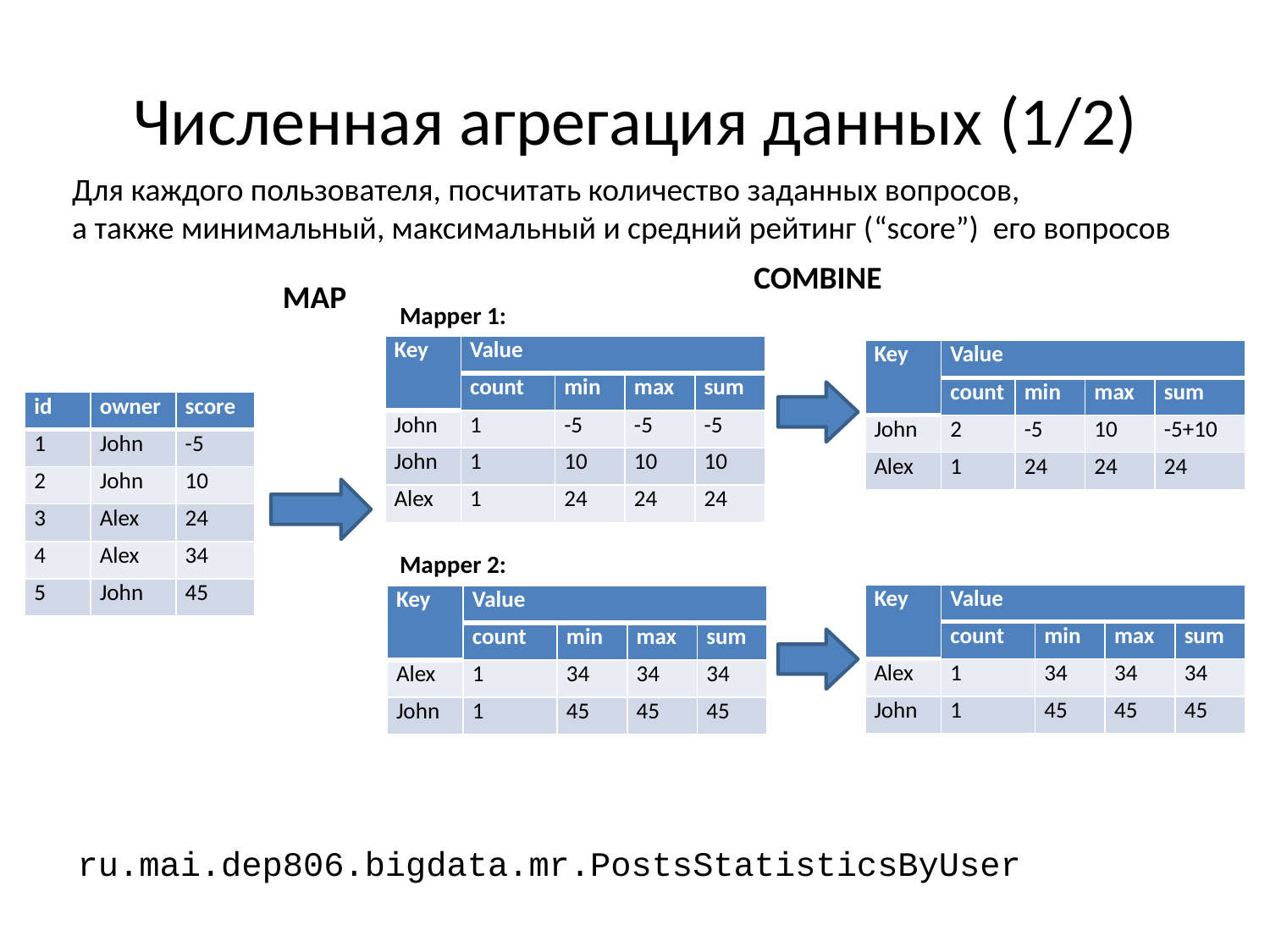

# Численная агрегация данных (1/2)
Для каждого пользователя, посчитать количество заданных вопросов,
а также минимальный, максимальный и средний рейтинг (“score”)  его вопросов
COMBINE
MAP
Mapper 1:
| Key | Value |  |  |  |
| --- | --- | --- | --- | --- |
|  | count | min | max | sum |
| John | 1 | -5 | -5 | -5 |
| John | 1 | 10 | 10 | 10 |
| Alex | 1 | 24 | 24 | 24 |
| Key | Value |  |  |  |
| --- | --- | --- | --- | --- |
|  | count | min | max | sum |
| John | 2 | -5 | 10 | -5+10 |
| Alex | 1 | 24 | 24 | 24 |

| id | owner | score |
| --- | --- | --- |
| 1 | John | -5 |
| 2 | John | 10 |
| 3 | Alex | 24 |
| 4 | Alex | 34 |
| 5 | John | 45 |

Mapper 2:
| Key | Value |  |  |  |
| --- | --- | --- | --- | --- |
|  | count | min | max | sum |
| Alex | 1 | 34 | 34 | 34 |
| John | 1 | 45 | 45 | 45 |
| Key | Value |  |  |  |
| --- | --- | --- | --- | --- |
|  | count | min | max | sum |
| Alex | 1 | 34 | 34 | 34 |
| John | 1 | 45 | 45 | 45 |

ru.mai.dep806.bigdata.mr.PostsStatisticsByUser